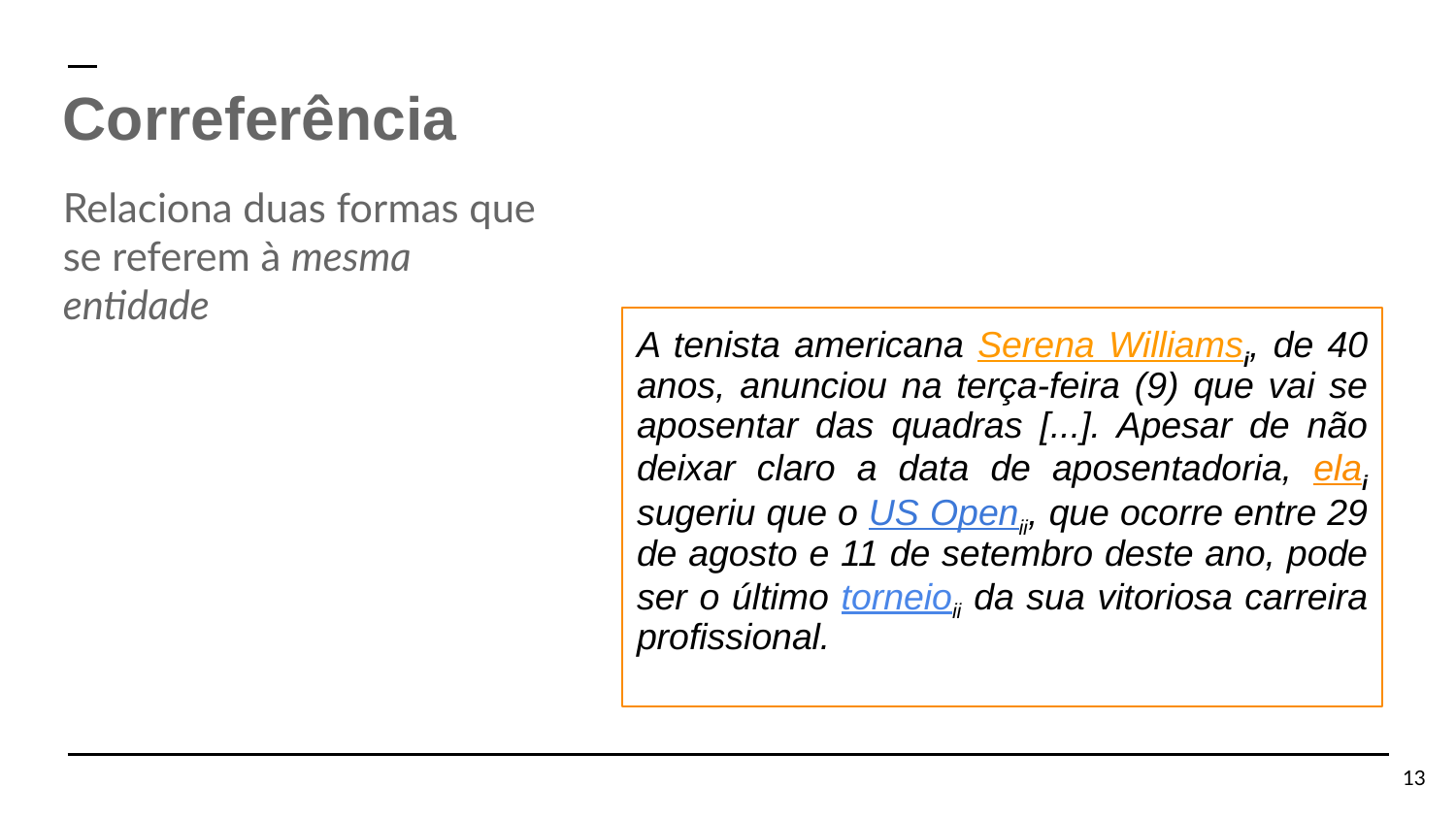

Correferência

Relaciona duas formas que se referem à mesma entidade

A tenista americana Serena Williamsi, de 40 anos, anunciou na terça-feira (9) que vai se aposentar das quadras [...]. Apesar de não deixar claro a data de aposentadoria, elai sugeriu que o US Openii, que ocorre entre 29 de agosto e 11 de setembro deste ano, pode ser o último torneioii da sua vitoriosa carreira profissional.

13